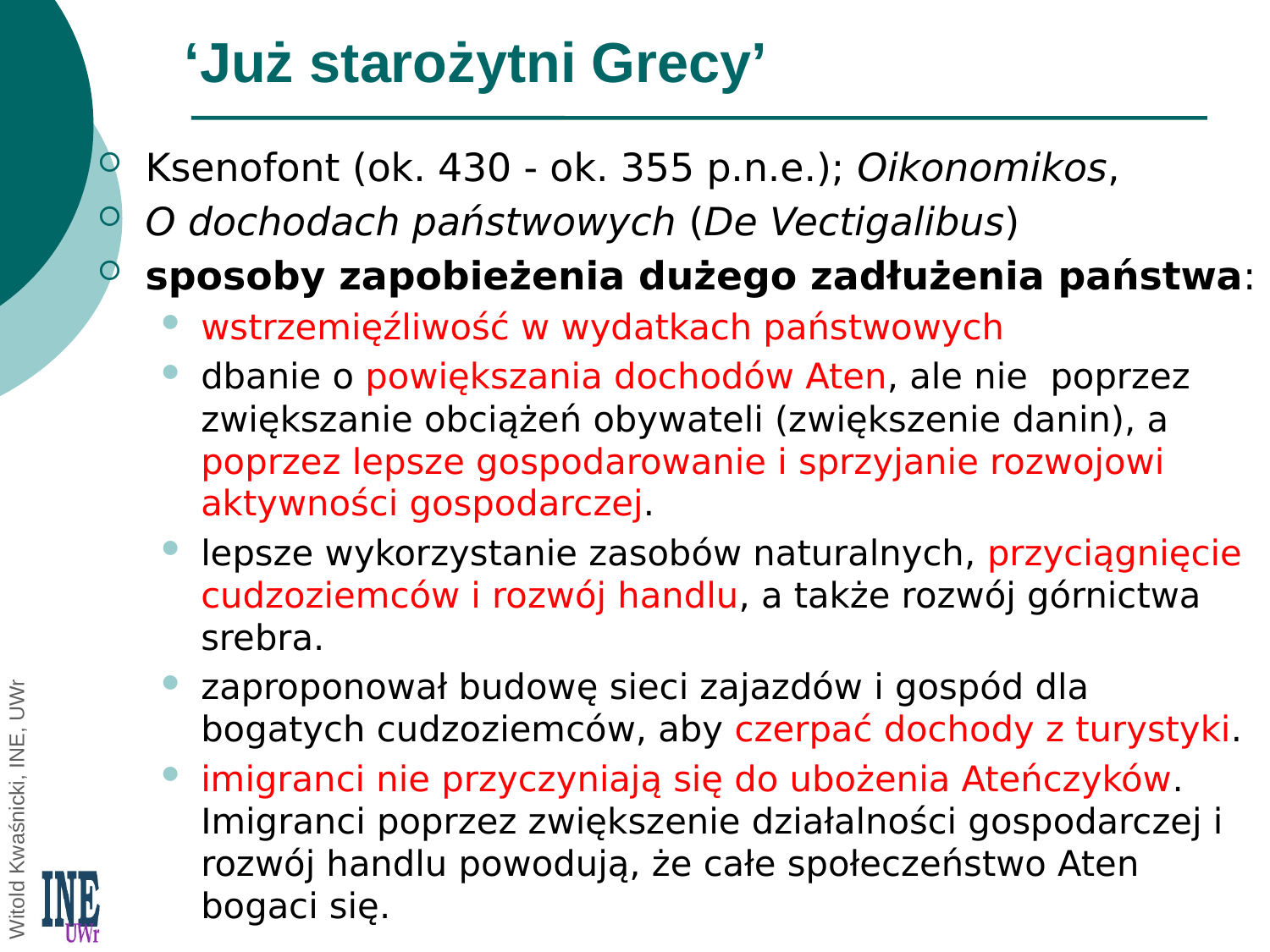

# ‘Już starożytni Grecy’
Ksenofont (ok. 430 - ok. 355 p.n.e.); Oikonomikos,
O dochodach państwowych (De Vectigalibus)
sposoby zapobieżenia dużego zadłużenia państwa:
wstrzemięźliwość w wydatkach państwowych
dbanie o powiększania dochodów Aten, ale nie  poprzez zwiększanie obciążeń obywateli (zwiększenie danin), a poprzez lepsze gospodarowanie i sprzyjanie rozwojowi aktywności gospodarczej.
lepsze wykorzystanie zasobów naturalnych, przyciągnięcie cudzoziemców i rozwój handlu, a także rozwój górnictwa srebra.
zaproponował budowę sieci zajazdów i gospód dla bogatych cudzoziemców, aby czerpać dochody z turystyki.
imigranci nie przyczyniają się do ubożenia Ateńczyków. Imigranci poprzez zwiększenie działalności gospodarczej i rozwój handlu powodują, że całe społeczeństwo Aten bogaci się.